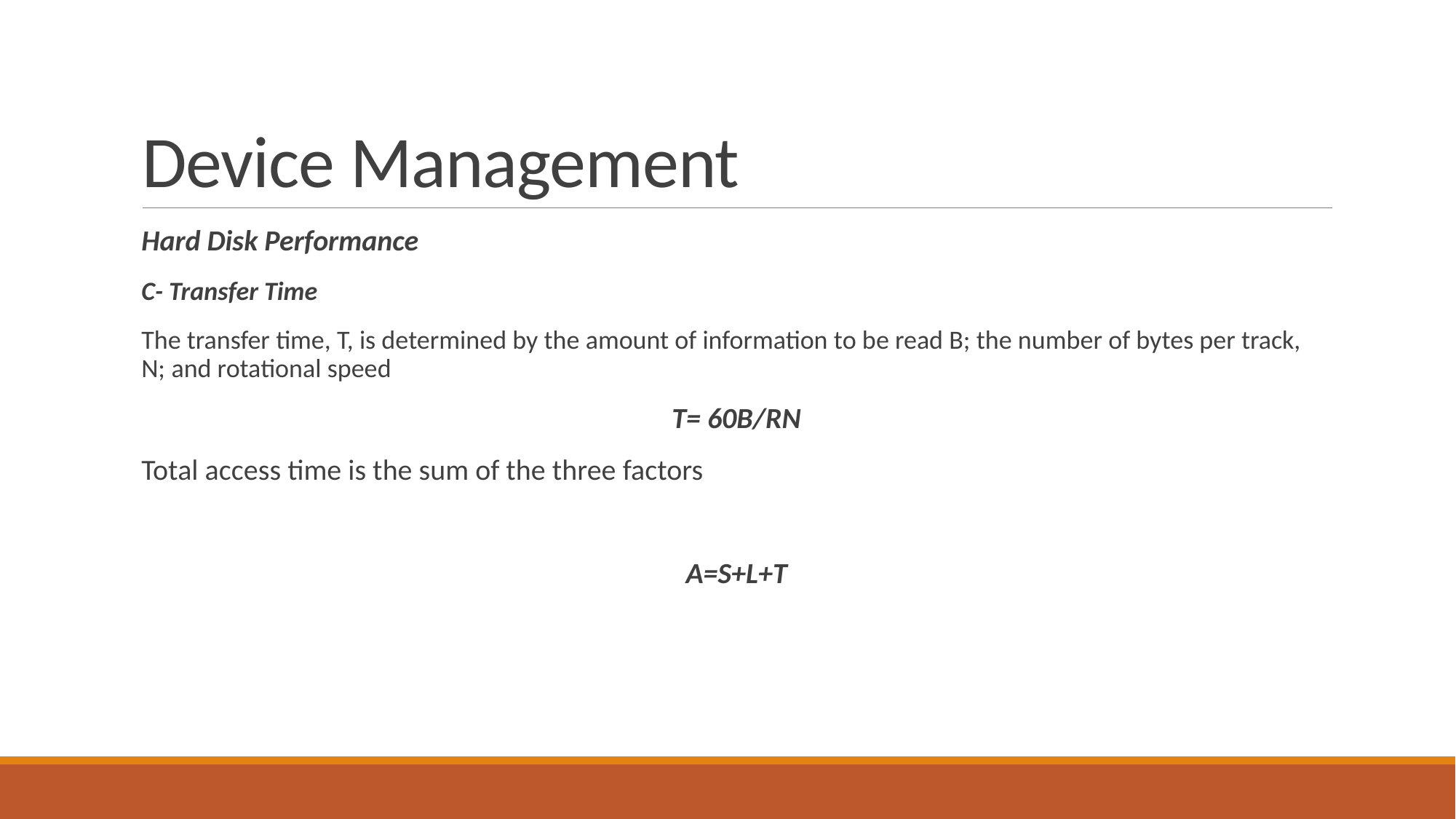

# Device Management
Hard Disk Performance
C- Transfer Time
The transfer time, T, is determined by the amount of information to be read B; the number of bytes per track, N; and rotational speed
T= 60B/RN
Total access time is the sum of the three factors

A=S+L+T